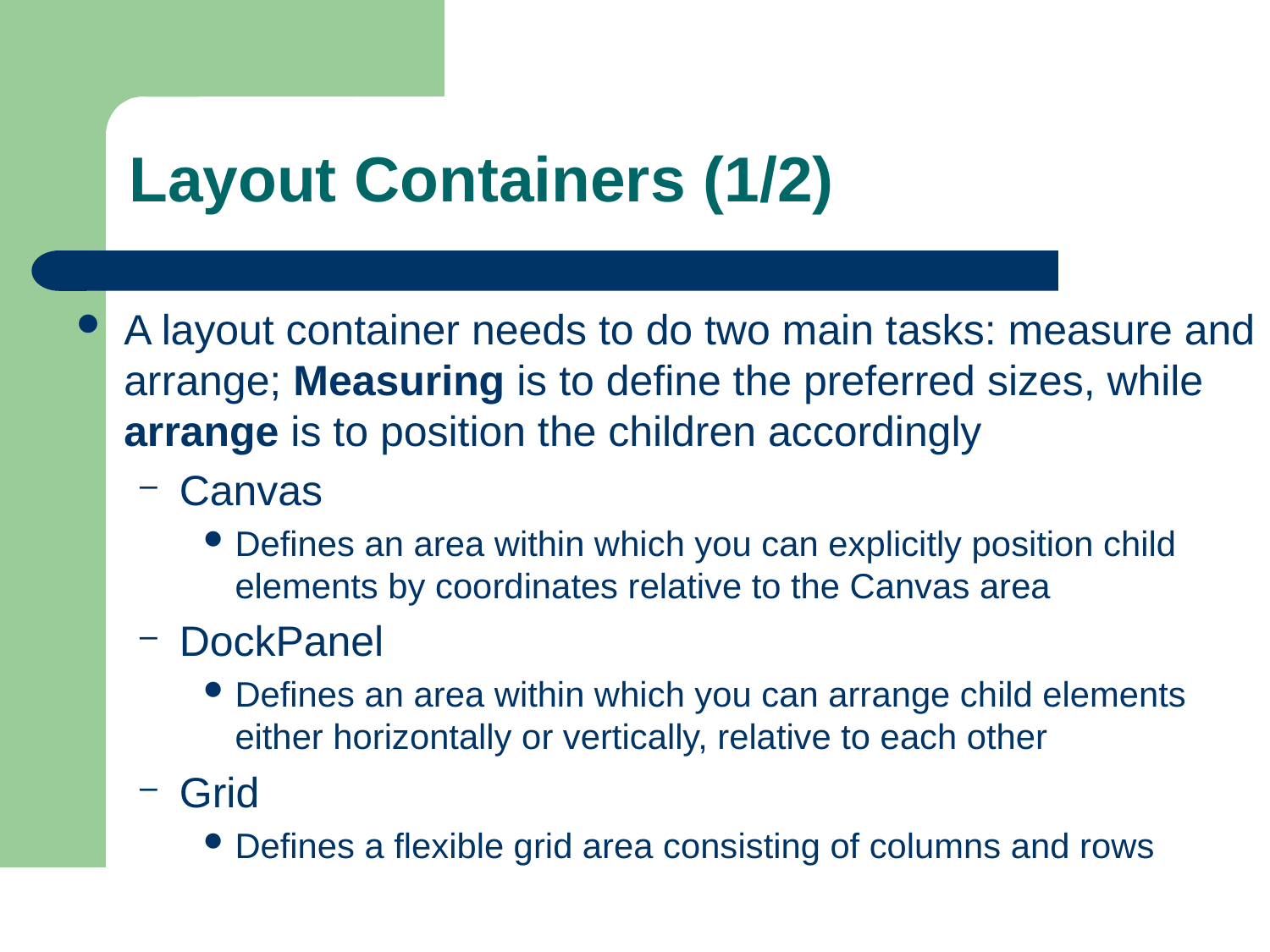

# Layout Containers (1/2)
A layout container needs to do two main tasks: measure and arrange; Measuring is to define the preferred sizes, while arrange is to position the children accordingly
Canvas
Defines an area within which you can explicitly position child elements by coordinates relative to the Canvas area
DockPanel
Defines an area within which you can arrange child elements either horizontally or vertically, relative to each other
Grid
Defines a flexible grid area consisting of columns and rows